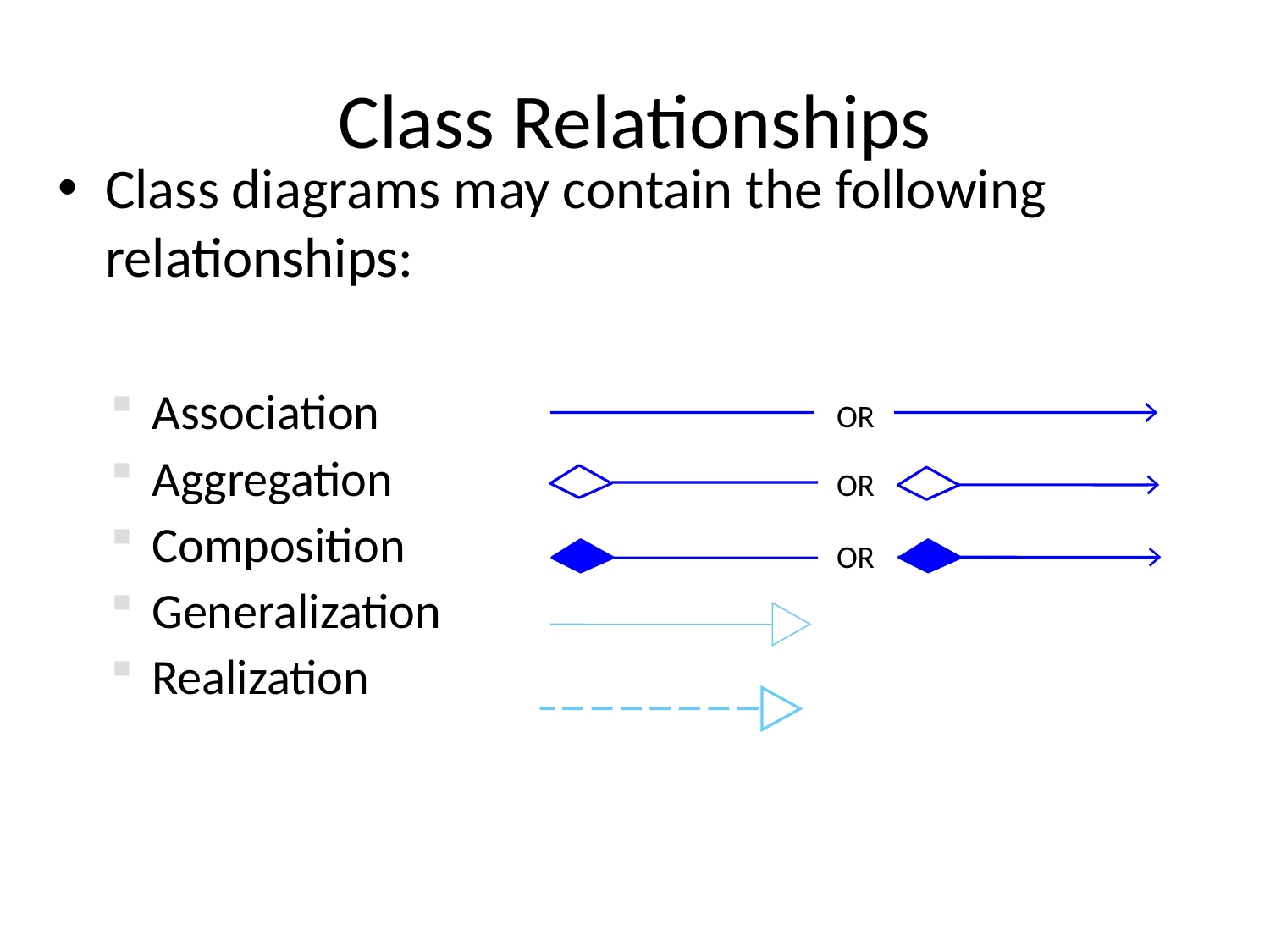

# Class Relationships
Class diagrams may contain the following relationships:
 Association
 Aggregation
 Composition
 Generalization
 Realization
OR

OR

OR